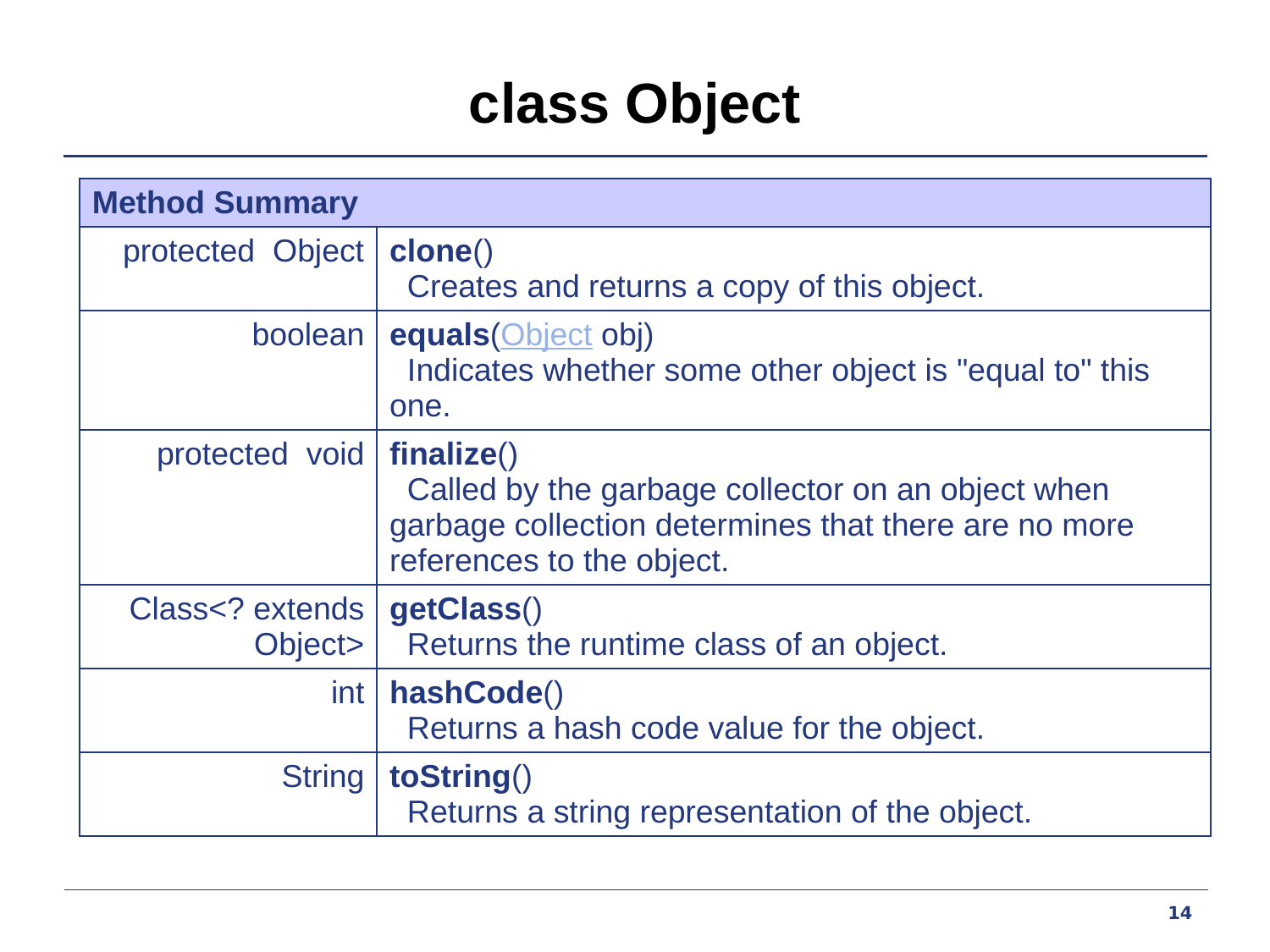

# class Object
| Method Summary |  |
| --- | --- |
| protected  Object | clone()   Creates and returns a copy of this object. |
| boolean | equals(Object obj)   Indicates whether some other object is "equal to" this one. |
| protected  void | finalize()   Called by the garbage collector on an object when garbage collection determines that there are no more references to the object. |
| Class<? extends Object> | getClass()   Returns the runtime class of an object. |
| int | hashCode()   Returns a hash code value for the object. |
| String | toString()   Returns a string representation of the object. |
14